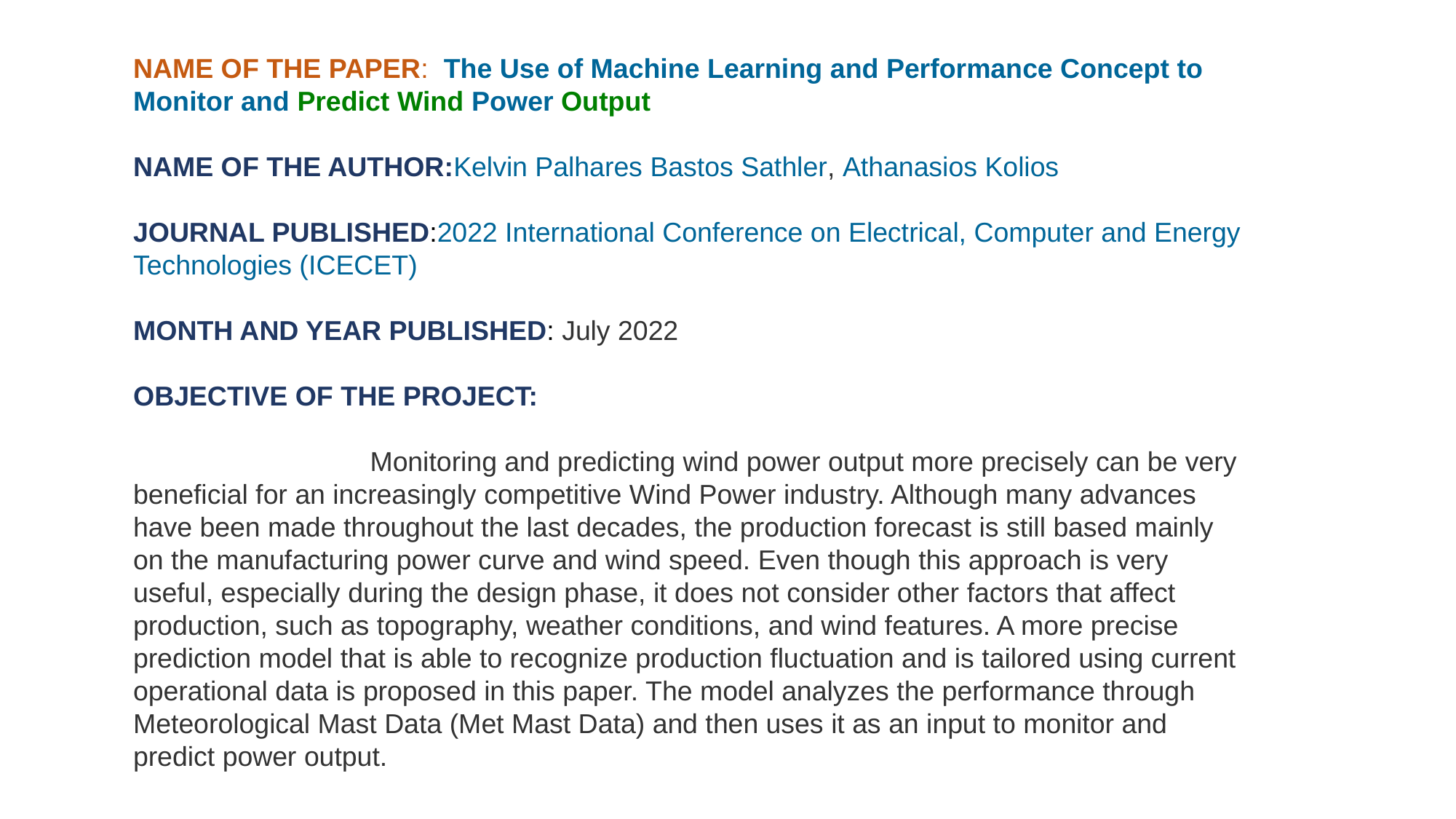

NAME OF THE PAPER:  The Use of Machine Learning and Performance Concept to Monitor and Predict Wind Power Output

NAME OF THE AUTHOR:Kelvin Palhares Bastos Sathler, Athanasios Kolios

JOURNAL PUBLISHED:2022 International Conference on Electrical, Computer and Energy Technologies (ICECET)

MONTH AND YEAR PUBLISHED: July 2022

OBJECTIVE OF THE PROJECT:

                               Monitoring and predicting wind power output more precisely can be very beneficial for an increasingly competitive Wind Power industry. Although many advances have been made throughout the last decades, the production forecast is still based mainly on the manufacturing power curve and wind speed. Even though this approach is very useful, especially during the design phase, it does not consider other factors that affect production, such as topography, weather conditions, and wind features. A more precise prediction model that is able to recognize production fluctuation and is tailored using current operational data is proposed in this paper. The model analyzes the performance through Meteorological Mast Data (Met Mast Data) and then uses it as an input to monitor and predict power output.